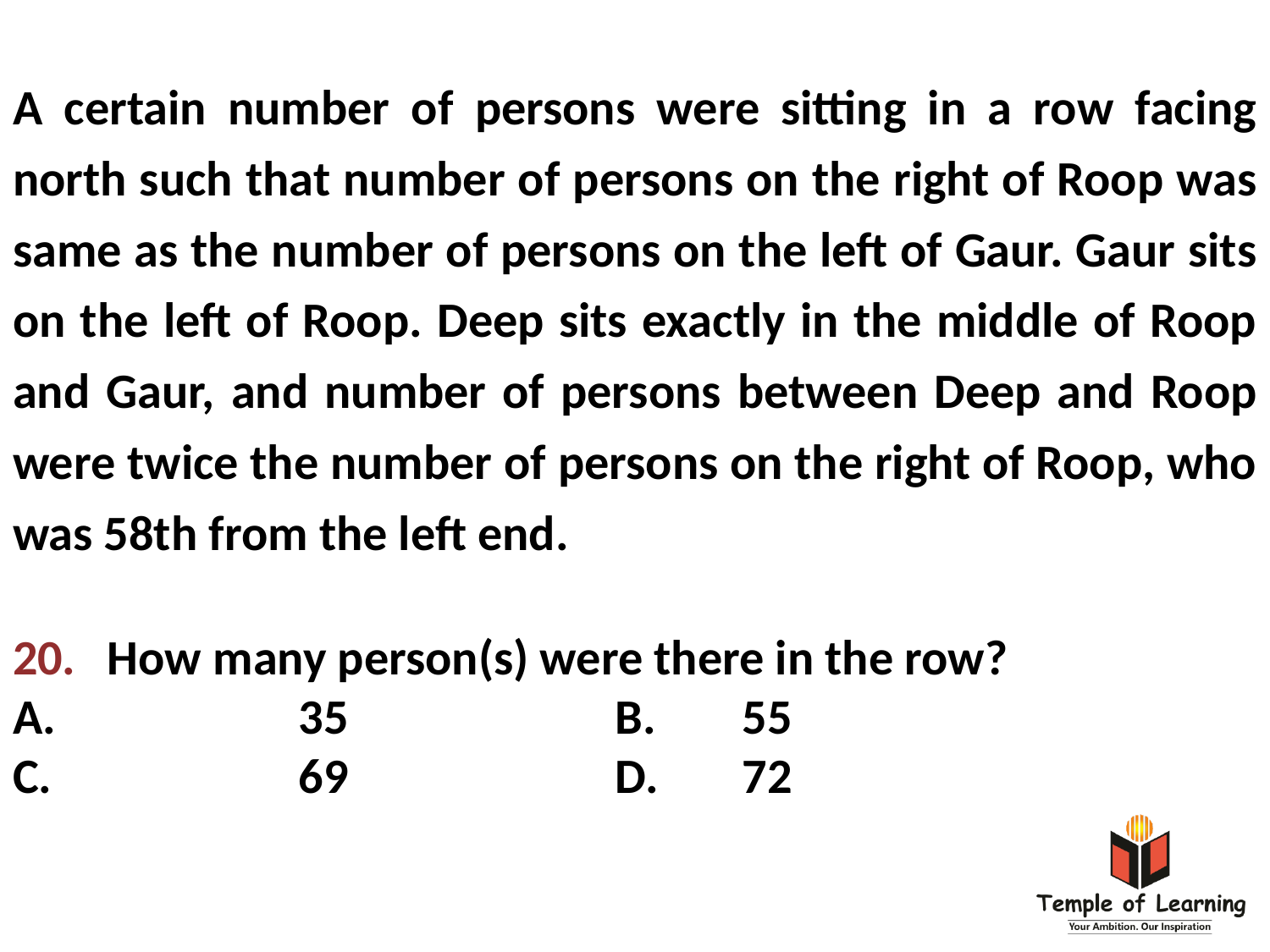

A certain number of persons were sitting in a row facing north such that number of persons on the right of Roop was same as the number of persons on the left of Gaur. Gaur sits on the left of Roop. Deep sits exactly in the middle of Roop and Gaur, and number of persons between Deep and Roop were twice the number of persons on the right of Roop, who was 58th from the left end.
20.	How many person(s) were there in the row?
A.	35			B.	55
C.	69			D.	72